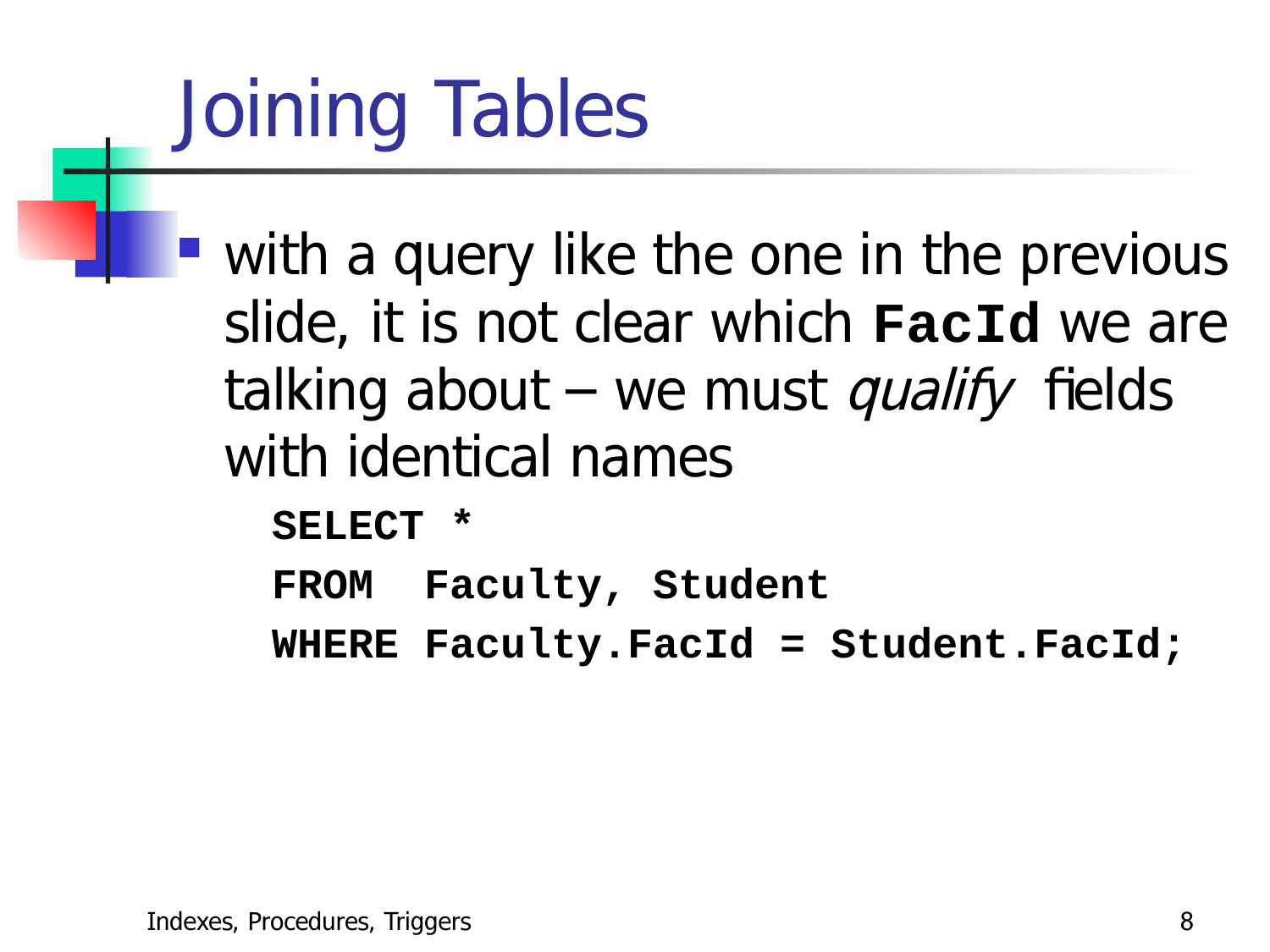

# Joining Tables
with a query like the one in the previous slide, it is not clear which FacId we are talking about – we must qualify  fields with identical names
SELECT *
FROM  Faculty, Student
WHERE Faculty.FacId = Student.FacId;
Indexes, Procedures, Triggers
8